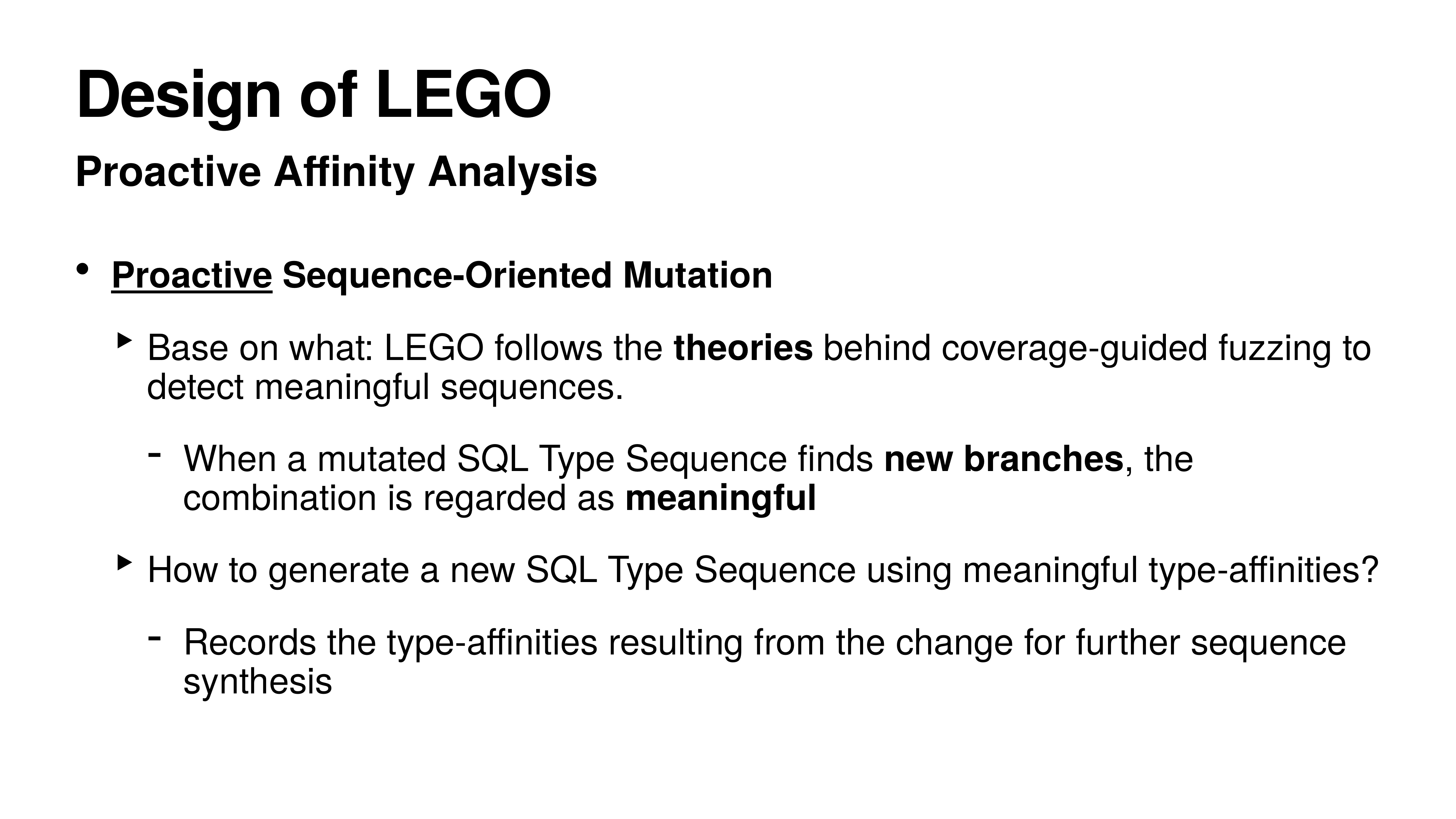

# Design of LEGO
Proactive Affinity Analysis
Proactive Sequence-Oriented Mutation
Base on what: LEGO follows the theories behind coverage-guided fuzzing to detect meaningful sequences.
When a mutated SQL Type Sequence finds new branches, the combination is regarded as meaningful
How to generate a new SQL Type Sequence using meaningful type-affinities?
Records the type-affinities resulting from the change for further sequence synthesis
10